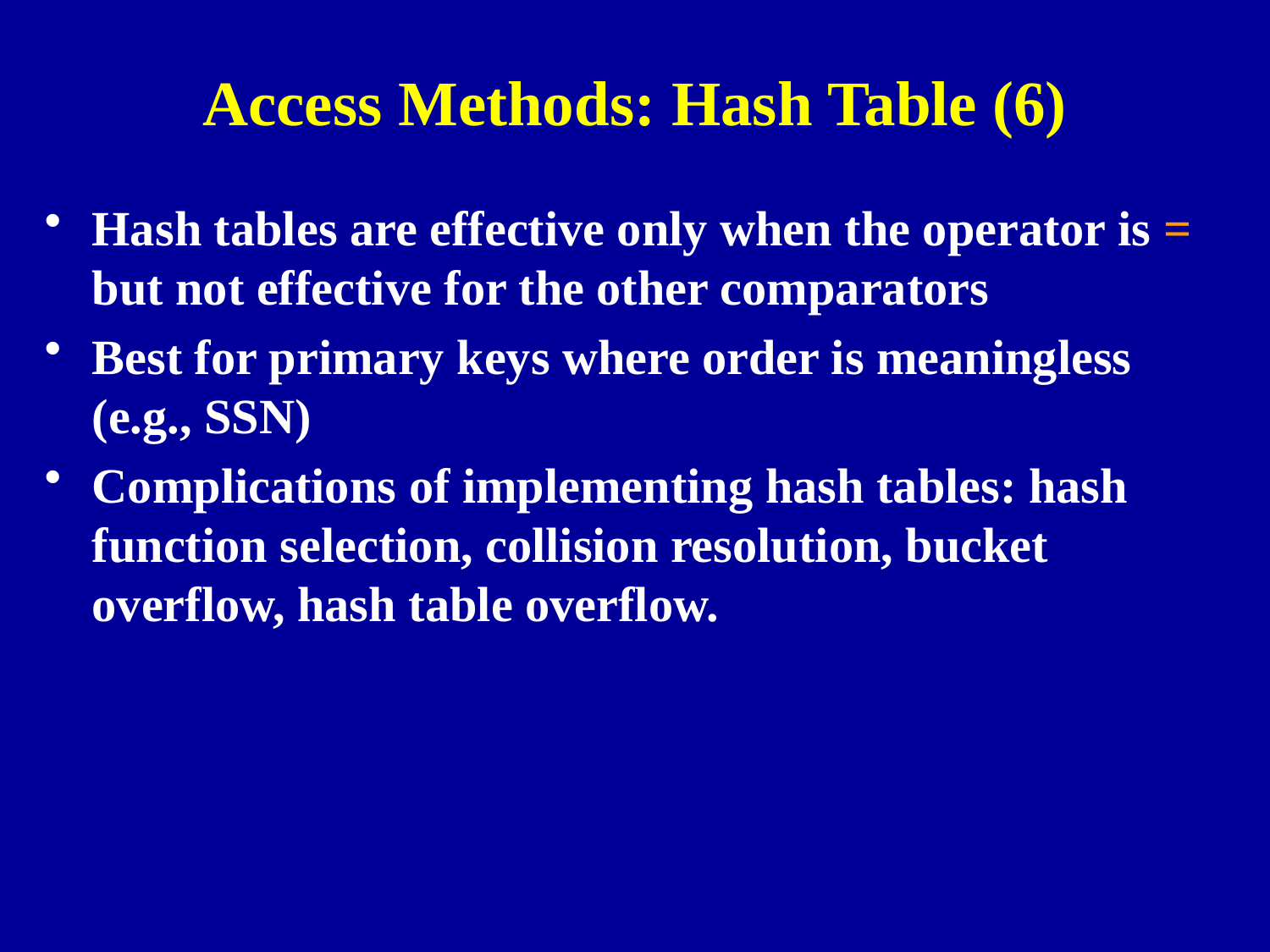

# Access Methods: Hash Table (6)
Hash tables are effective only when the operator is = but not effective for the other comparators
Best for primary keys where order is meaningless (e.g., SSN)
Complications of implementing hash tables: hash function selection, collision resolution, bucket overflow, hash table overflow.